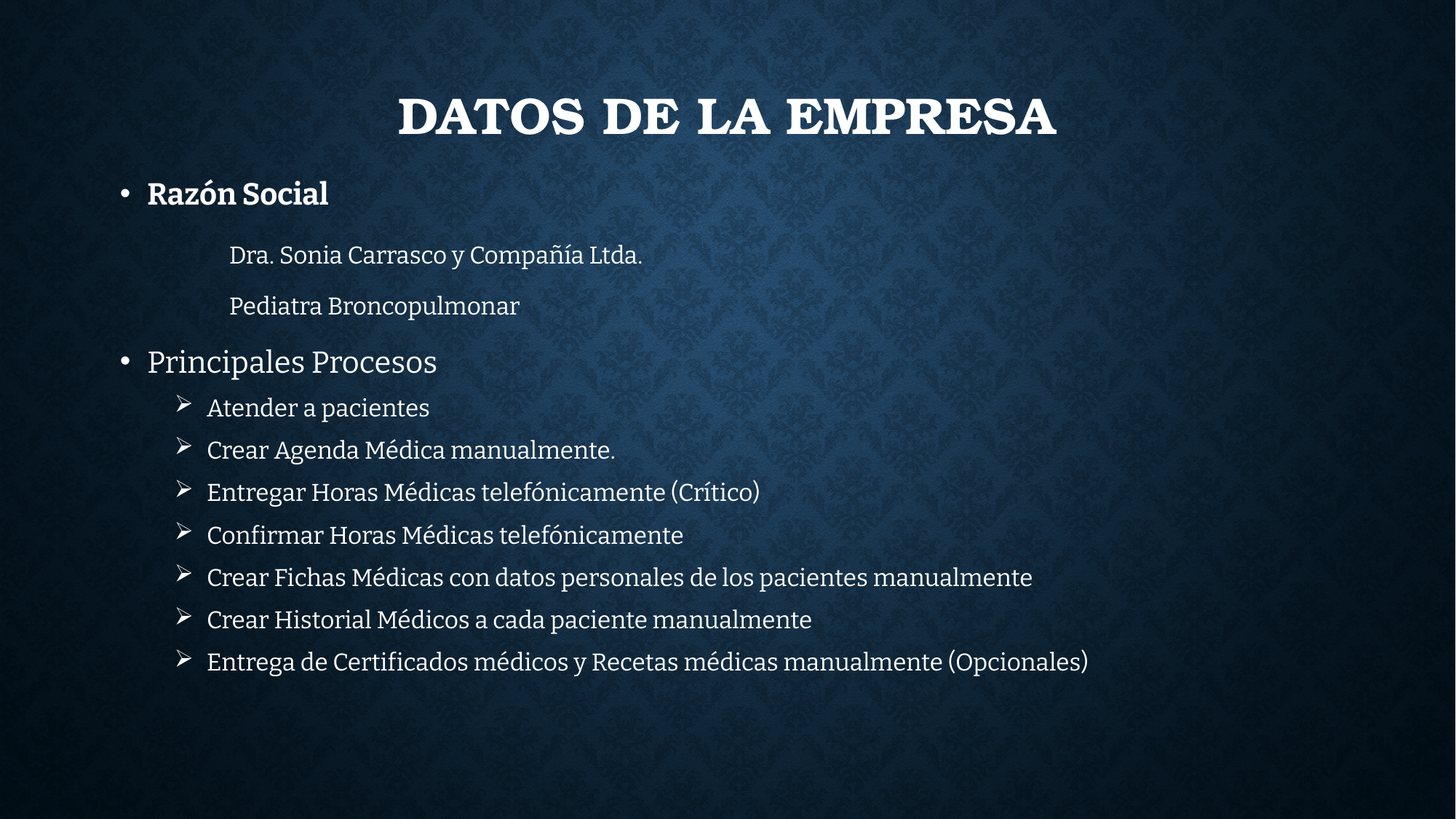

# DATOS DE LA EMPRESA
Razón Social
	Dra. Sonia Carrasco y Compañía Ltda.
	Pediatra Broncopulmonar
Principales Procesos
 Atender a pacientes
 Crear Agenda Médica manualmente.
 Entregar Horas Médicas telefónicamente (Crítico)
 Confirmar Horas Médicas telefónicamente
 Crear Fichas Médicas con datos personales de los pacientes manualmente
 Crear Historial Médicos a cada paciente manualmente
 Entrega de Certificados médicos y Recetas médicas manualmente (Opcionales)